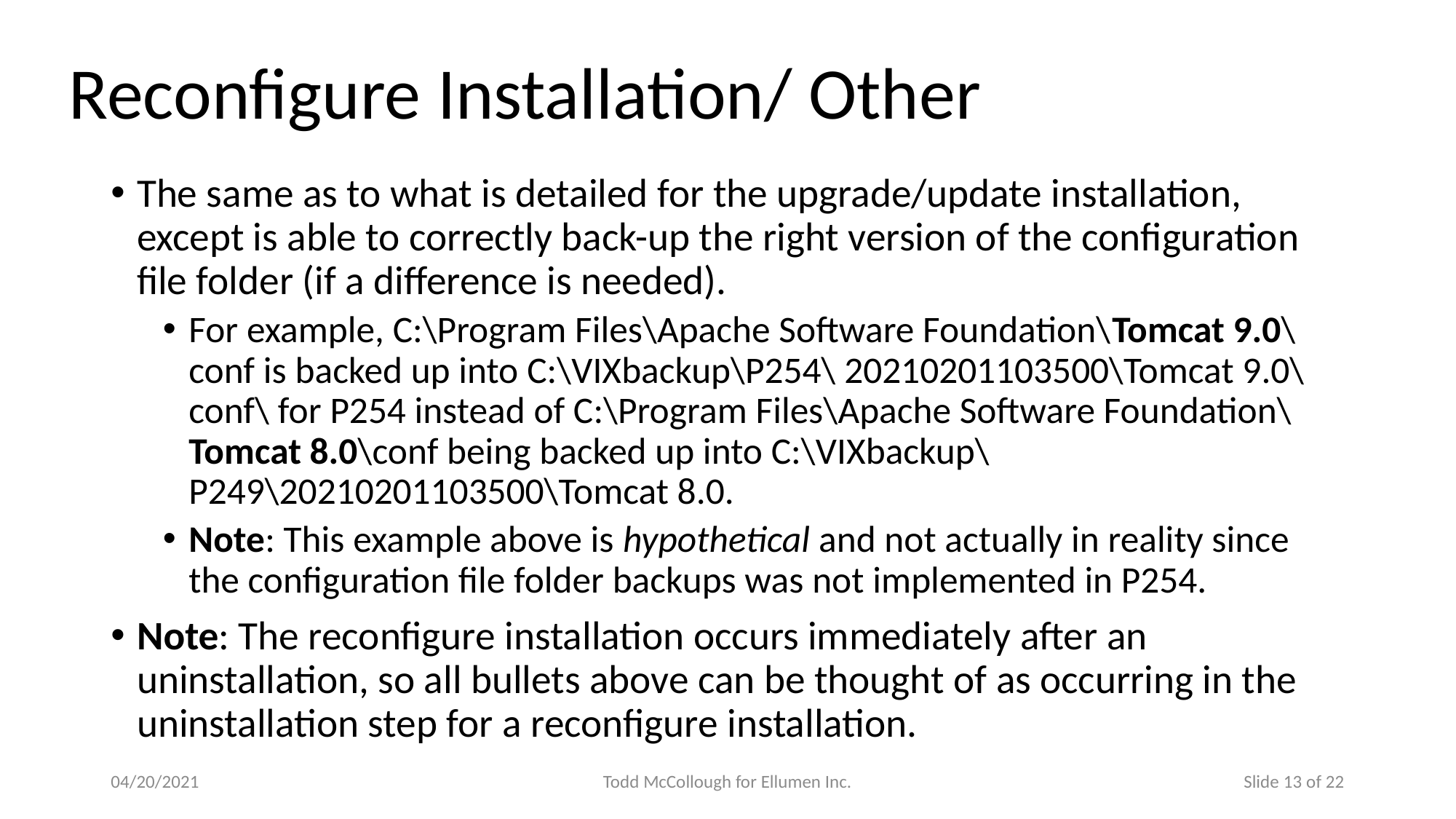

# Reconfigure Installation/ Other
The same as to what is detailed for the upgrade/update installation, except is able to correctly back-up the right version of the configuration file folder (if a difference is needed).
For example, C:\Program Files\Apache Software Foundation\Tomcat 9.0\conf is backed up into C:\VIXbackup\P254\ 20210201103500\Tomcat 9.0\conf\ for P254 instead of C:\Program Files\Apache Software Foundation\Tomcat 8.0\conf being backed up into C:\VIXbackup\P249\20210201103500\Tomcat 8.0.
Note: This example above is hypothetical and not actually in reality since the configuration file folder backups was not implemented in P254.
Note: The reconfigure installation occurs immediately after an uninstallation, so all bullets above can be thought of as occurring in the uninstallation step for a reconfigure installation.

04/20/2021
Todd McCollough for Ellumen Inc.
Slide 13 of 22